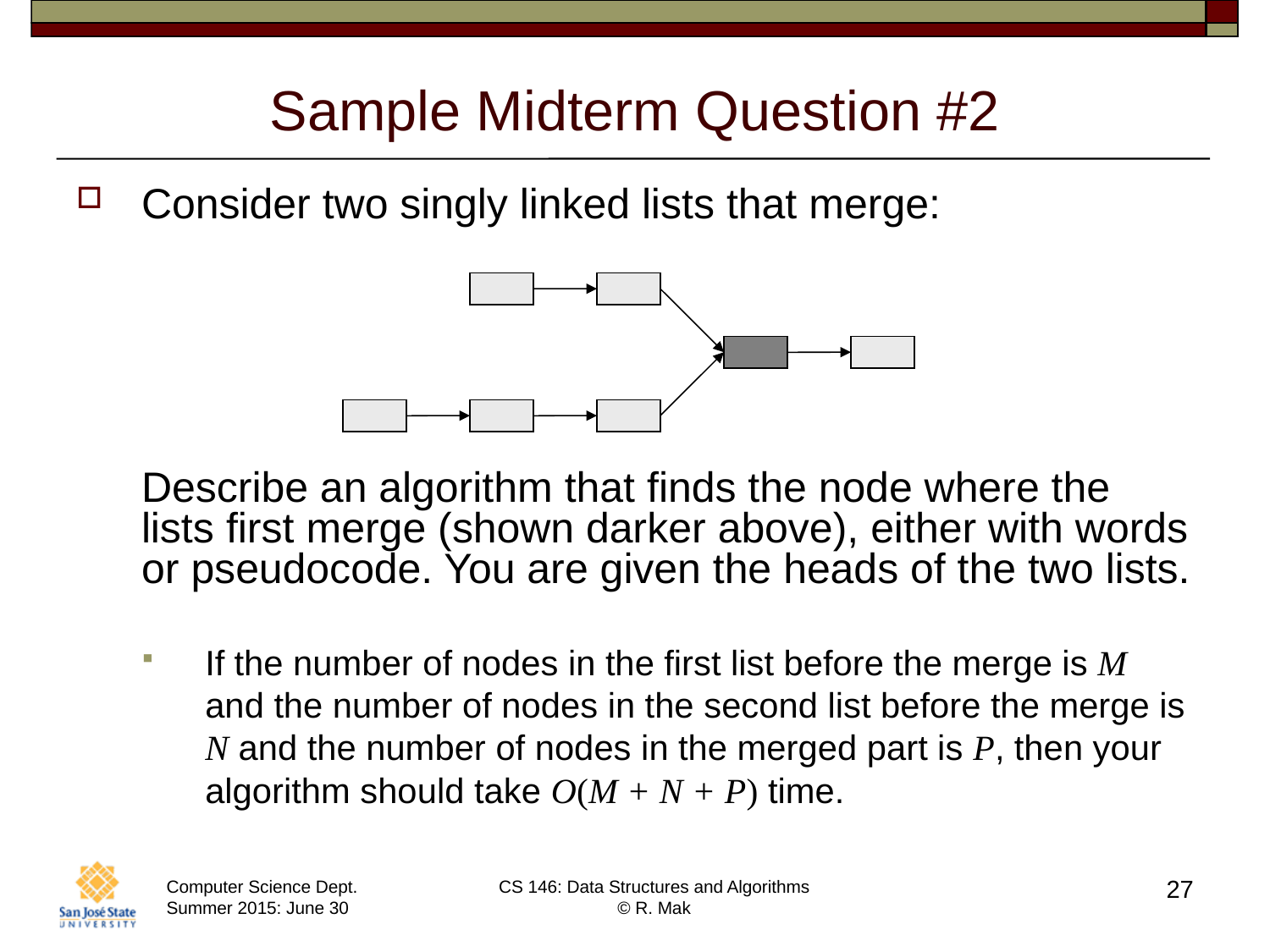

# Sample Midterm Question #2
Consider two singly linked lists that merge:
Describe an algorithm that finds the node where the lists first merge (shown darker above), either with words or pseudocode. You are given the heads of the two lists.

If the number of nodes in the first list before the merge is M and the number of nodes in the second list before the merge is N and the number of nodes in the merged part is P, then your algorithm should take O(M + N + P) time.

27